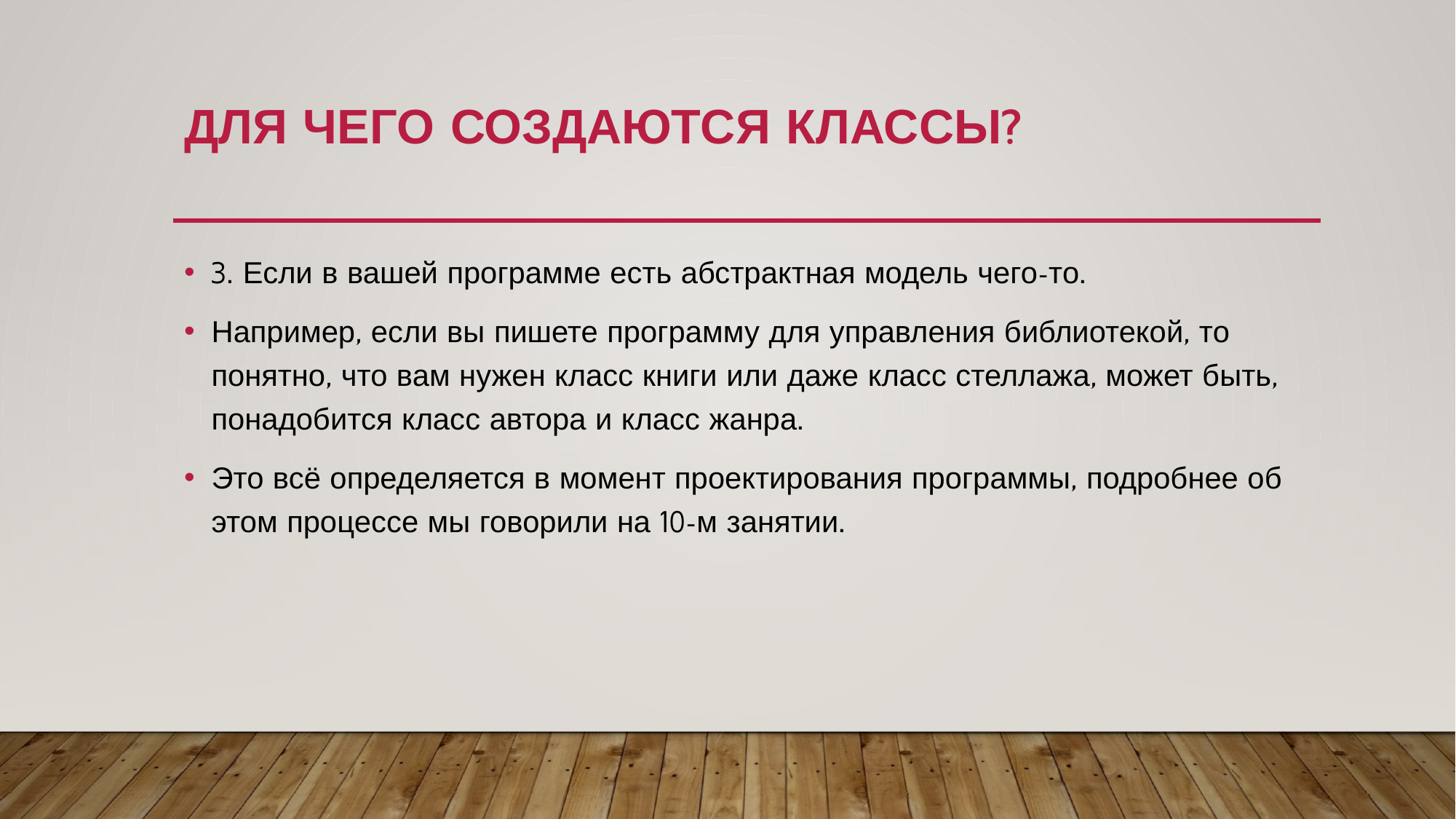

# Для чего создаются классы?
3. Если в вашей программе есть абстрактная модель чего-то.
Например, если вы пишете программу для управления библиотекой, то понятно, что вам нужен класс книги или даже класс стеллажа, может быть, понадобится класс автора и класс жанра.
Это всё определяется в момент проектирования программы, подробнее об этом процессе мы говорили на 10-м занятии.